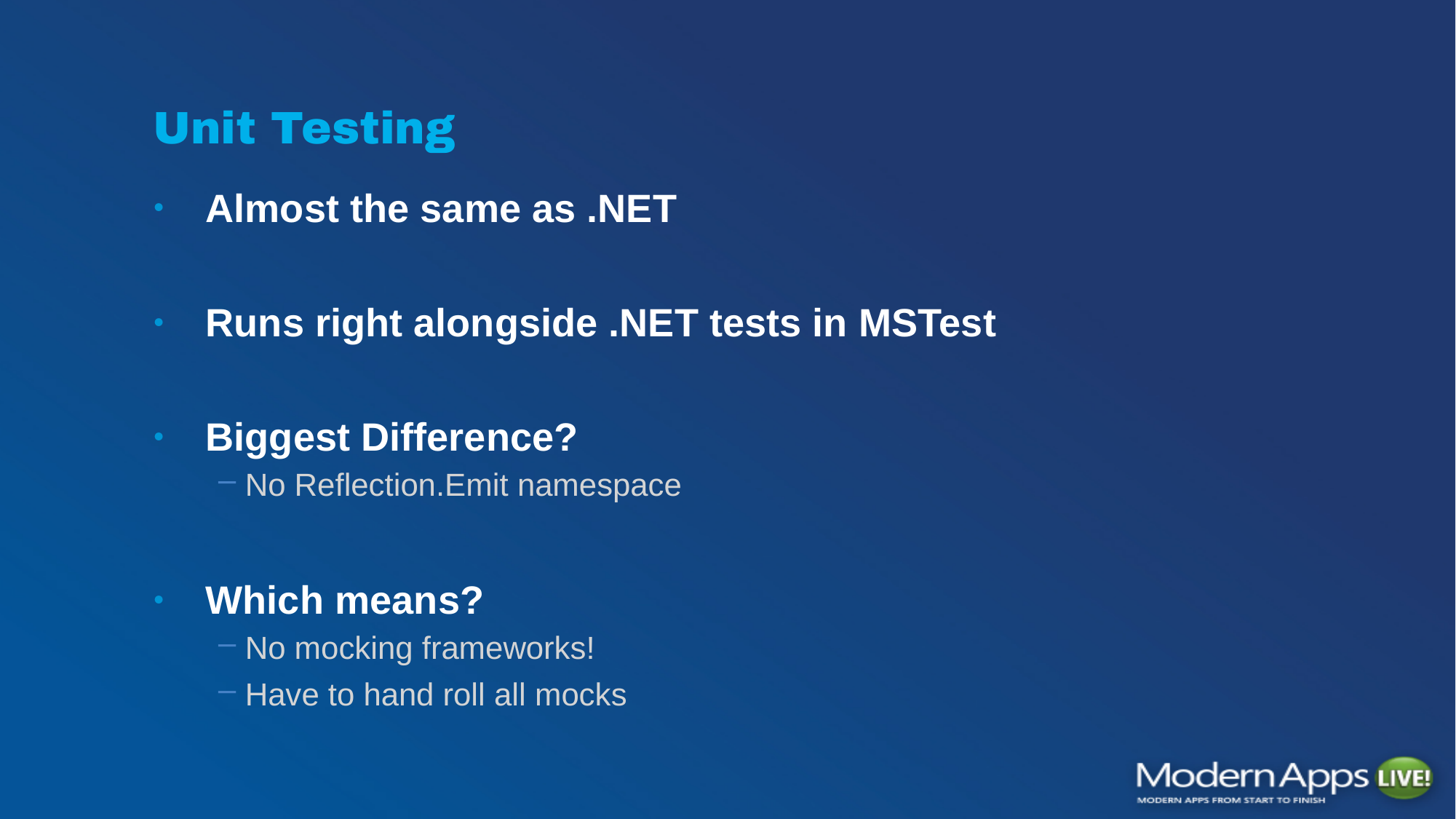

# Unit Testing
Almost the same as .NET

Runs right alongside .NET tests in MSTest

Biggest Difference?
No Reflection.Emit namespace

Which means?
No mocking frameworks!
Have to hand roll all mocks